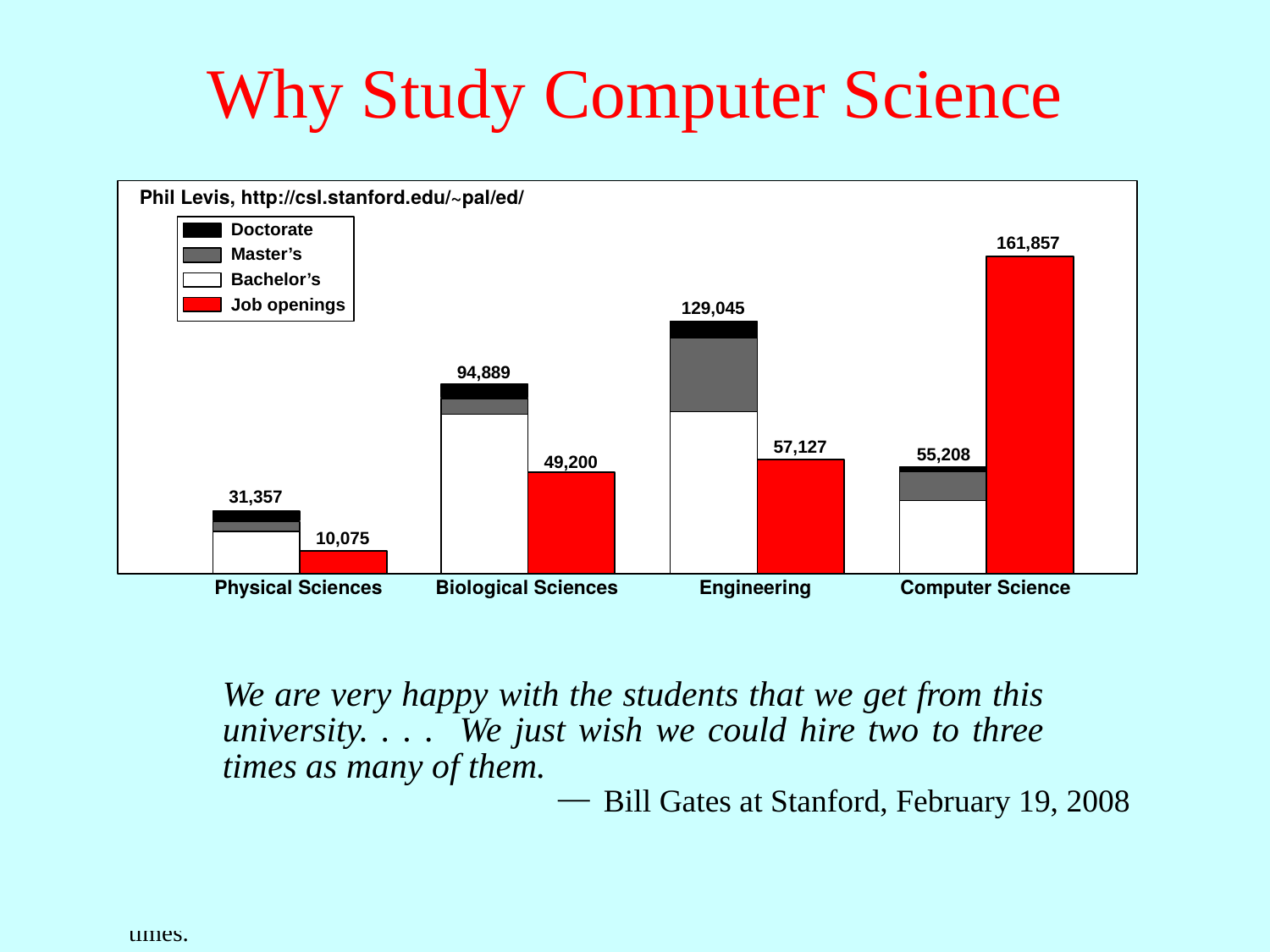

# Why Study Computer Science
Phil Levis, http://csl.stanford.edu/~pal/ed/

Doctorate

161,857

Master’s

Bachelor’s

Job openings
129,045

94,889

57,127

55,208

49,200

31,357

10,075

Physical Sciences
Biological Sciences
Engineering
Computer Science

We are very happy with the students that we get from this university. . . .  We just wish we could hire two to three times as many of them.
—
Bill Gates at Stanford, February 19, 2008
The educational data comes from the National Center for Education Statistics IPEDS (Integrated Postsecondary Education Data System) Data Center. The data used is for degrees granted in the 2008-2009 academic year.

The employment data comes from the Department of Labor’s Occupational Outlook Handbook for 2010-11. This handbook includes employment for 2008 as well as a 10-year projection to 2018. I manually selected which occupations mapped to which degrees. I calculated job openings per year as 10% of the expected job growth over 2008-2018 plus 2.5% of the number of jobs in 2008. This second term describes the number of jobs opening as people retire. It assumes that people work for 40 years and leave a job at a uniform rate; the latter is of course not true in difficult economic times.